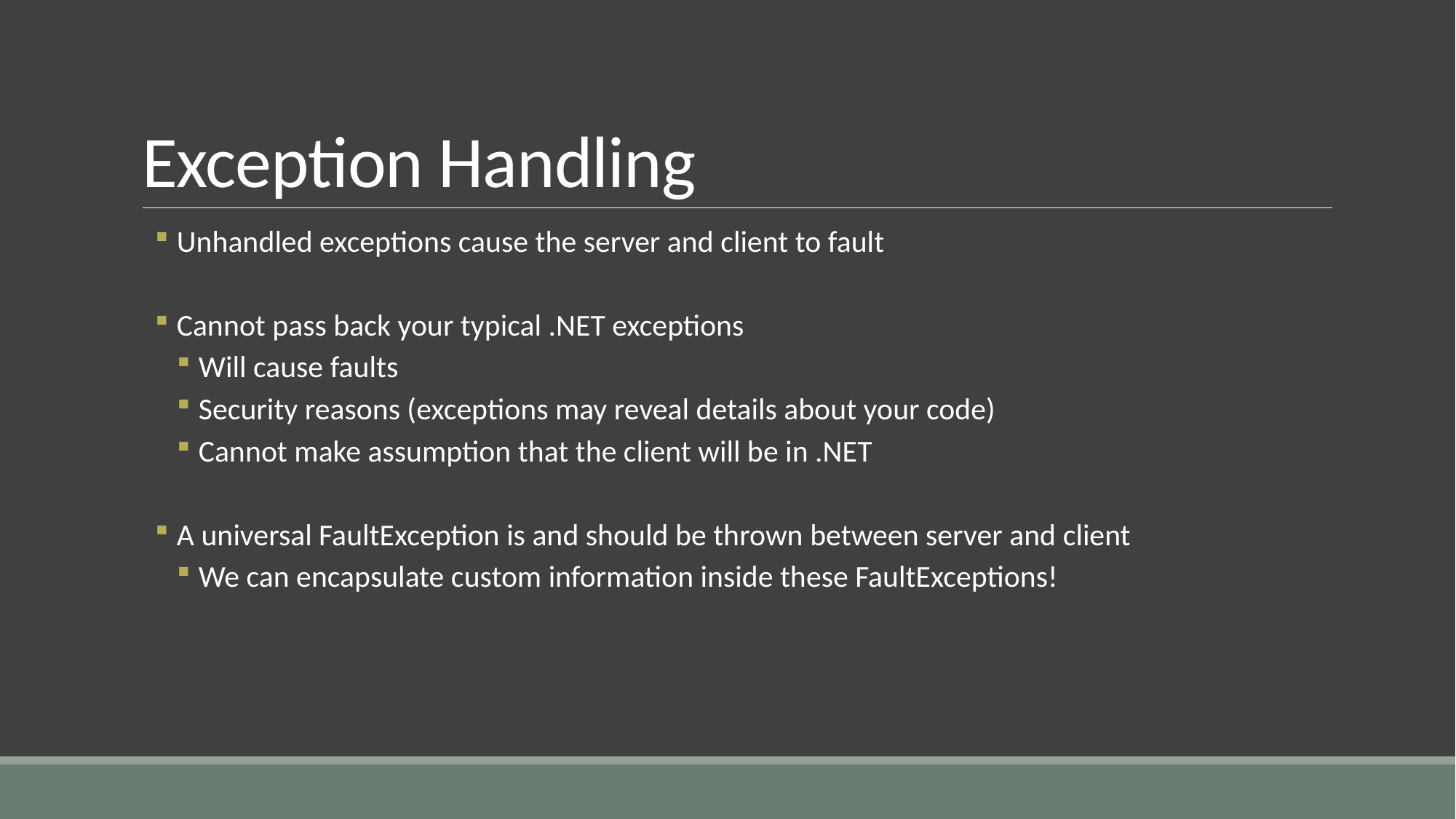

# Exception Handling
Unhandled exceptions cause the server and client to fault

Cannot pass back your typical .NET exceptions
Will cause faults
Security reasons (exceptions may reveal details about your code)
Cannot make assumption that the client will be in .NET

A universal FaultException is and should be thrown between server and client
We can encapsulate custom information inside these FaultExceptions!